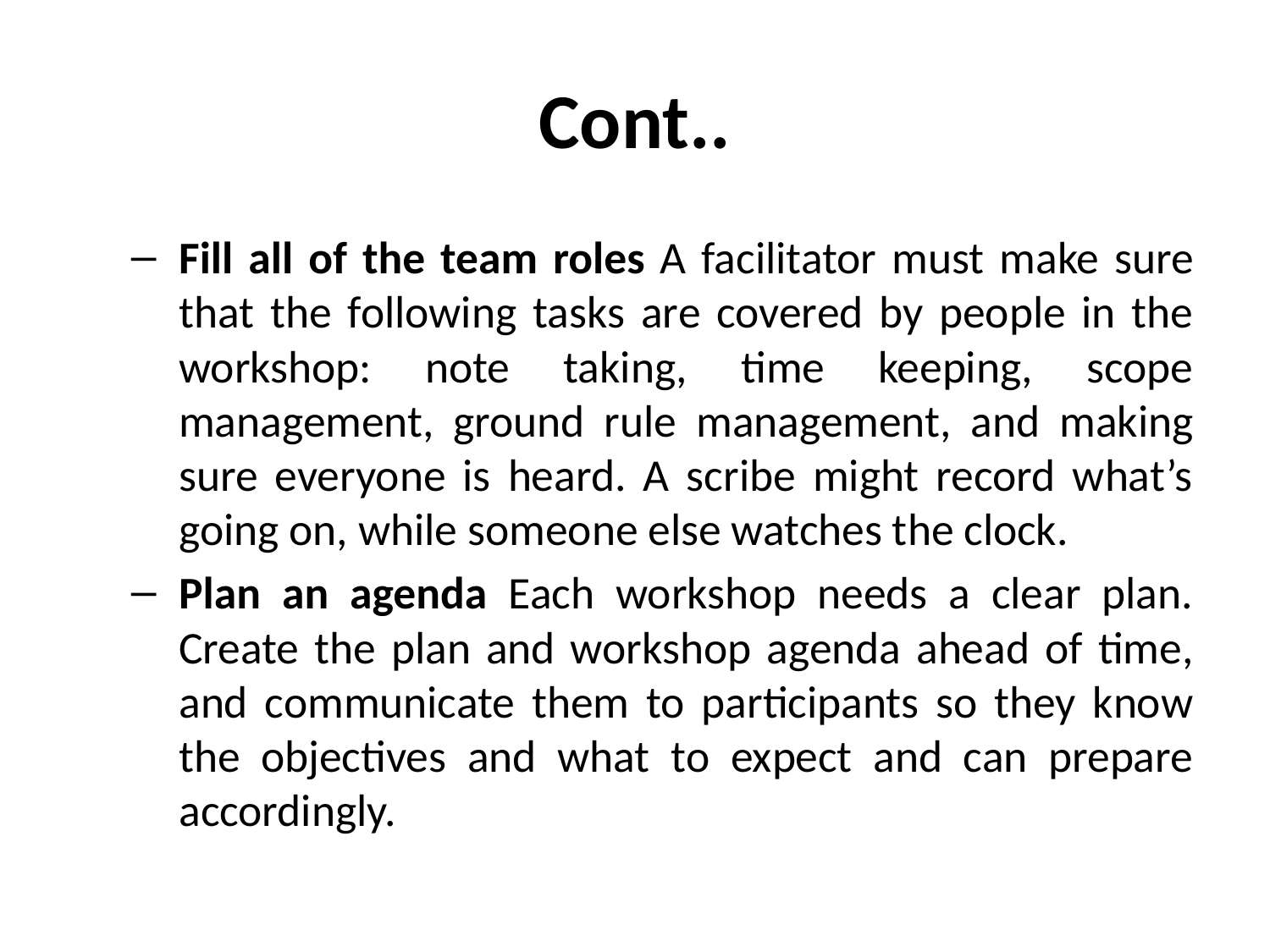

# Cont..
Fill all of the team roles A facilitator must make sure that the following tasks are covered by people in the workshop: note taking, time keeping, scope management, ground rule management, and making sure everyone is heard. A scribe might record what’s going on, while someone else watches the clock.
Plan an agenda Each workshop needs a clear plan. Create the plan and workshop agenda ahead of time, and communicate them to participants so they know the objectives and what to expect and can prepare accordingly.